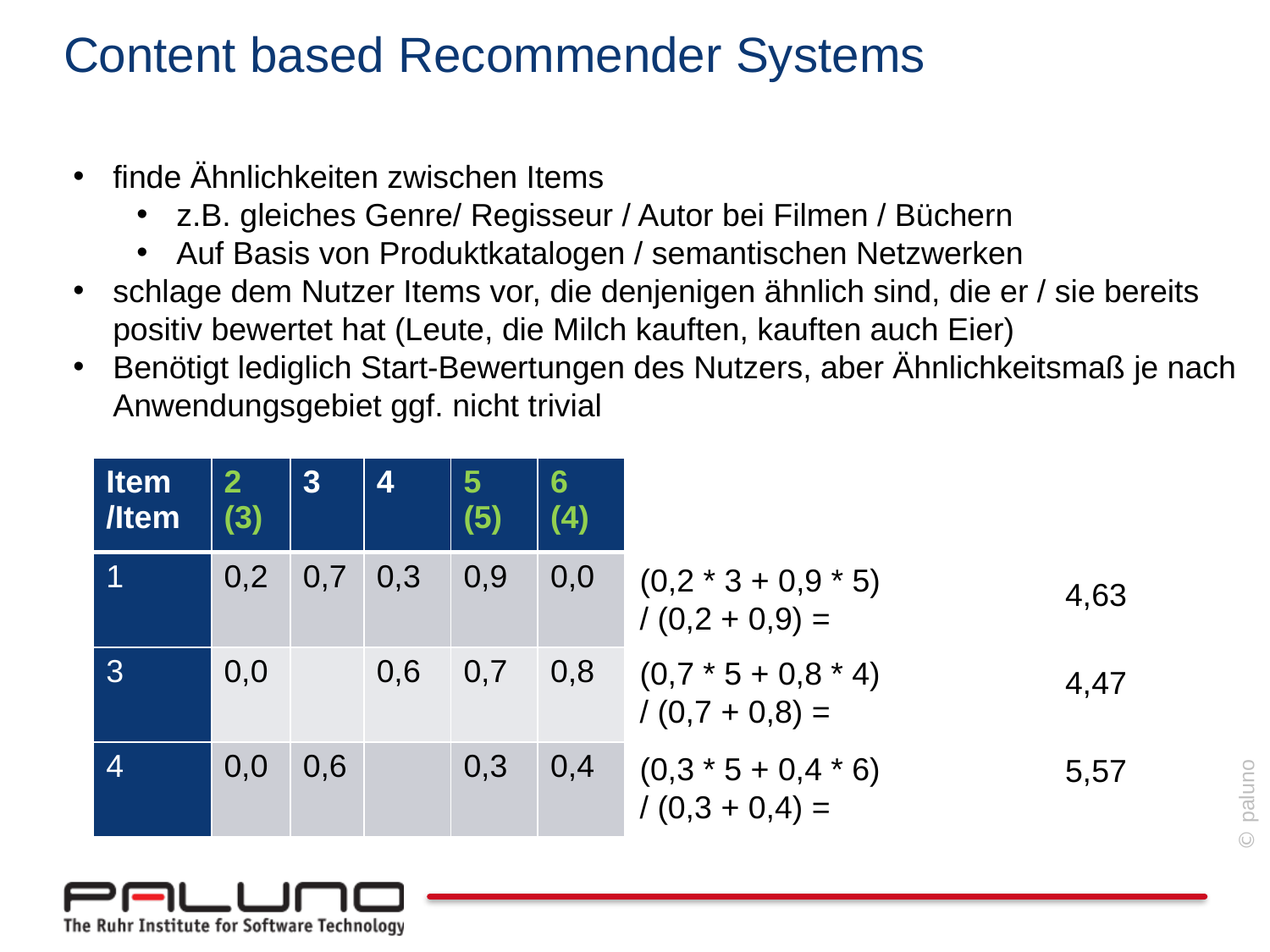

# Content based Recommender Systems
finde Ähnlichkeiten zwischen Items
z.B. gleiches Genre/ Regisseur / Autor bei Filmen / Büchern
Auf Basis von Produktkatalogen / semantischen Netzwerken
schlage dem Nutzer Items vor, die denjenigen ähnlich sind, die er / sie bereits positiv bewertet hat (Leute, die Milch kauften, kauften auch Eier)
Benötigt lediglich Start-Bewertungen des Nutzers, aber Ähnlichkeitsmaß je nach Anwendungsgebiet ggf. nicht trivial

| Item /Item | 2 (3) | 3 | 4 | 5 (5) | 6 (4) |
| --- | --- | --- | --- | --- | --- |
| 1 | 0,2 | 0,7 | 0,3 | 0,9 | 0,0 |
| 3 | 0,0 |  | 0,6 | 0,7 | 0,8 |
| 4 | 0,0 | 0,6 |  | 0,3 | 0,4 |
(0,2 * 3 + 0,9 * 5)
/ (0,2 + 0,9) =
4,63
(0,7 * 5 + 0,8 * 4)
/ (0,7 + 0,8) =
4,47
(0,3 * 5 + 0,4 * 6)
/ (0,3 + 0,4) =
5,57